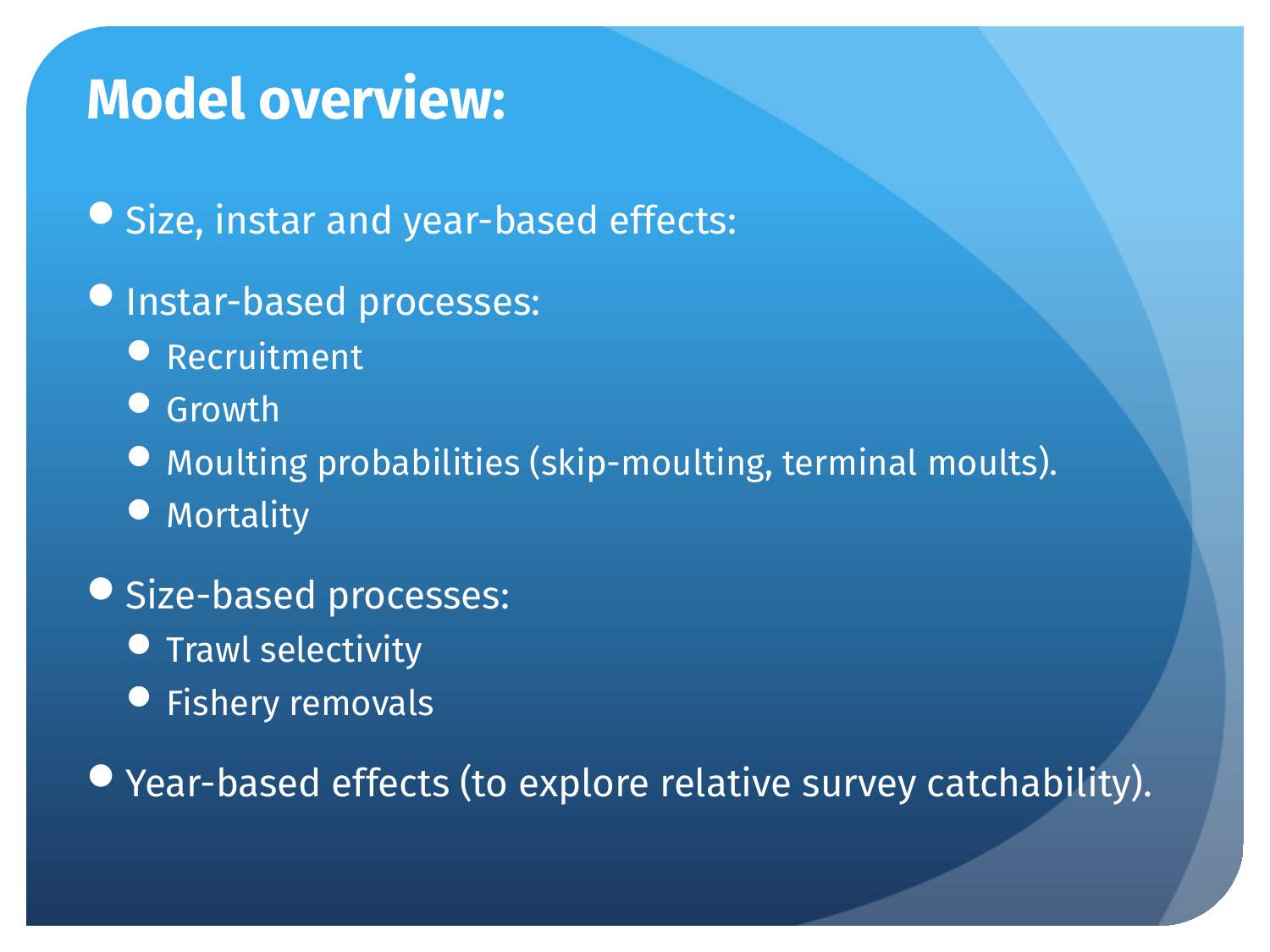

# Model overview:
Size, instar and year-based effects:
Instar-based processes:
Recruitment
Growth
Moulting probabilities (skip-moulting, terminal moults).
Mortality
Size-based processes:
Trawl selectivity
Fishery removals
Year-based effects (to explore relative survey catchability).